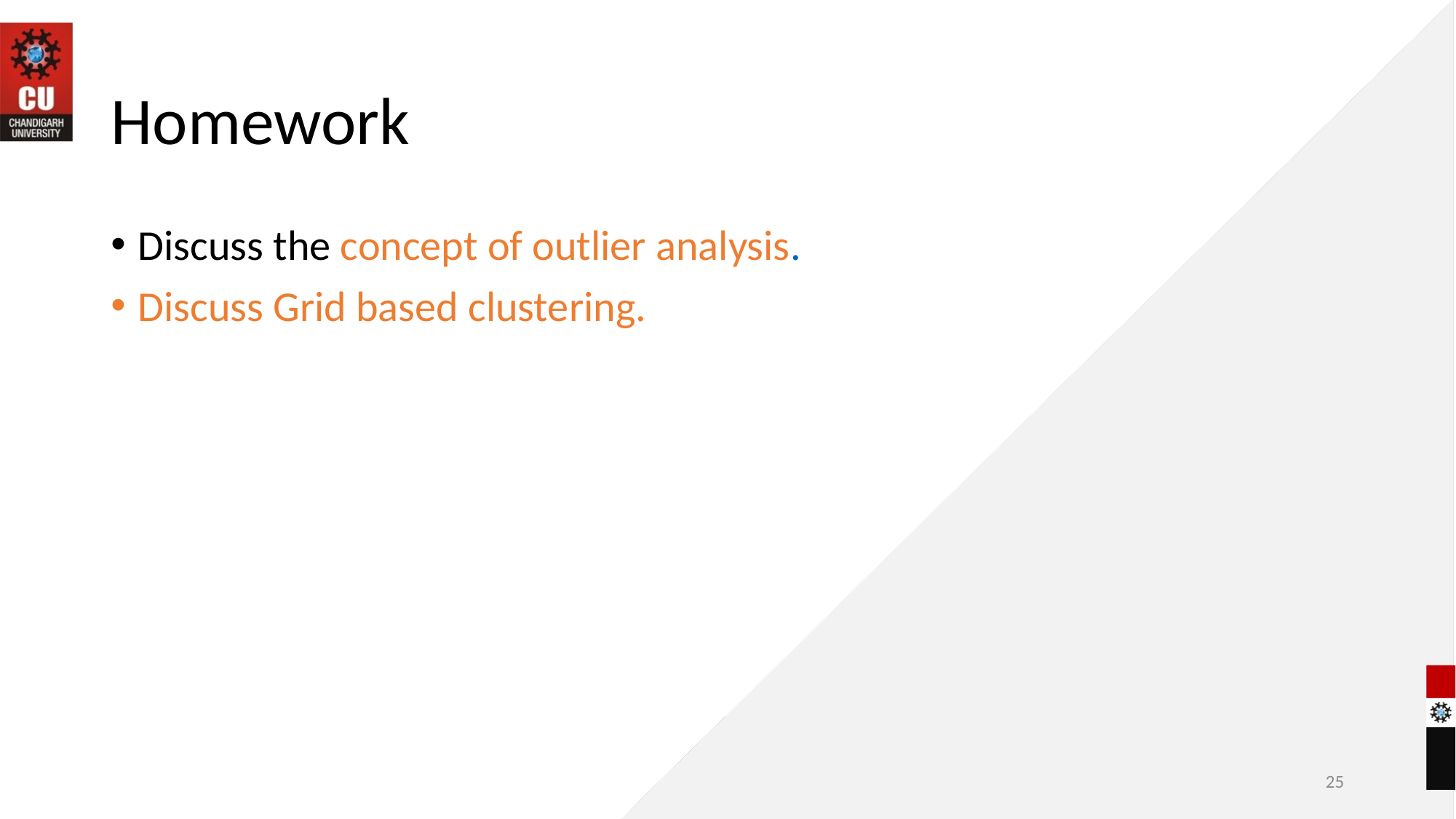

# Homework
Discuss the concept of outlier analysis.
Discuss Grid based clustering.
25